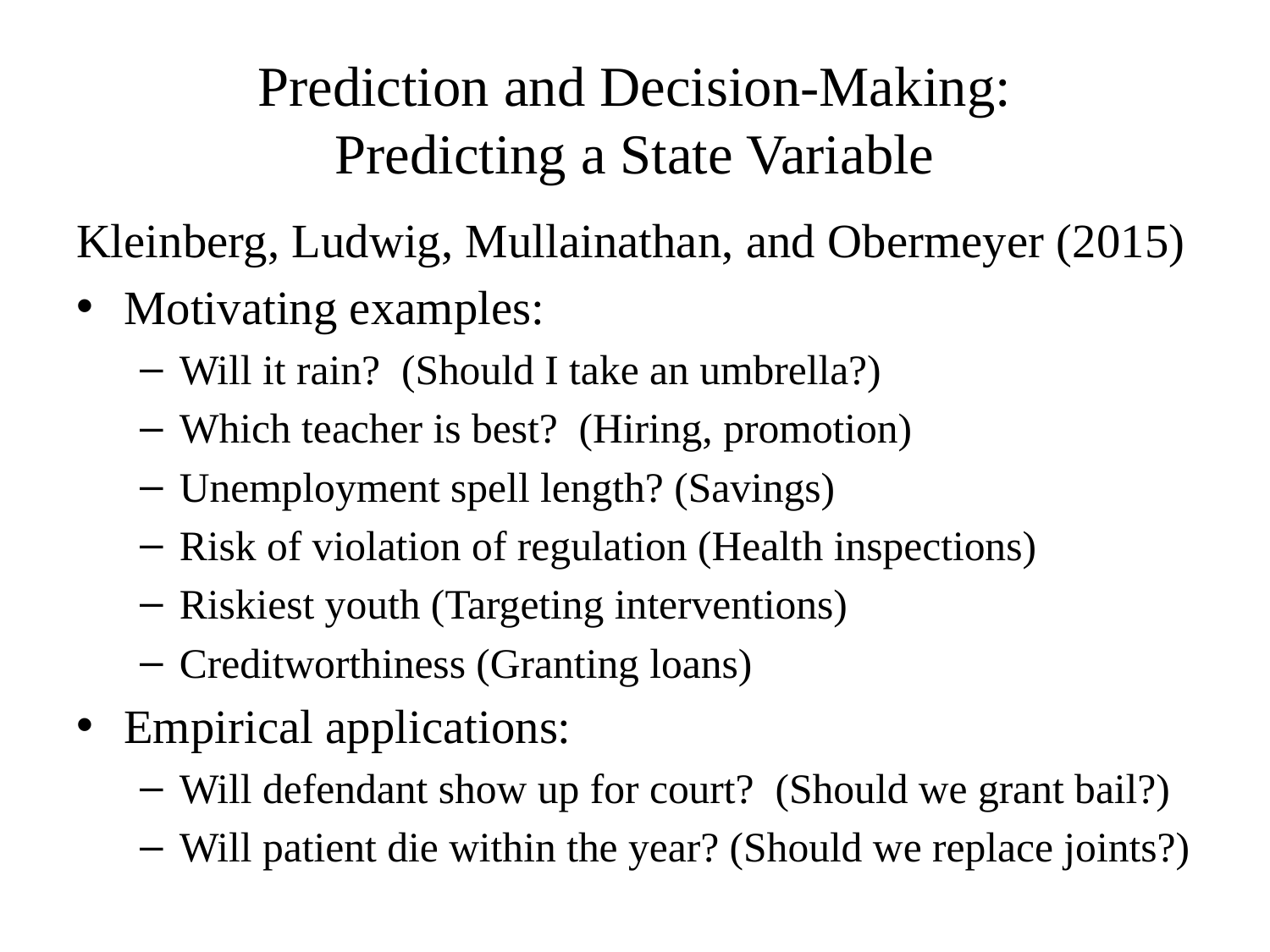

# Prediction and Decision-Making: Predicting a State Variable
Kleinberg, Ludwig, Mullainathan, and Obermeyer (2015)
Motivating examples:
Will it rain?  (Should I take an umbrella?)
Which teacher is best?  (Hiring, promotion)
Unemployment spell length? (Savings)
Risk of violation of regulation (Health inspections)
Riskiest youth (Targeting interventions)
Creditworthiness (Granting loans)
Empirical applications:
Will defendant show up for court?  (Should we grant bail?)
Will patient die within the year? (Should we replace joints?)